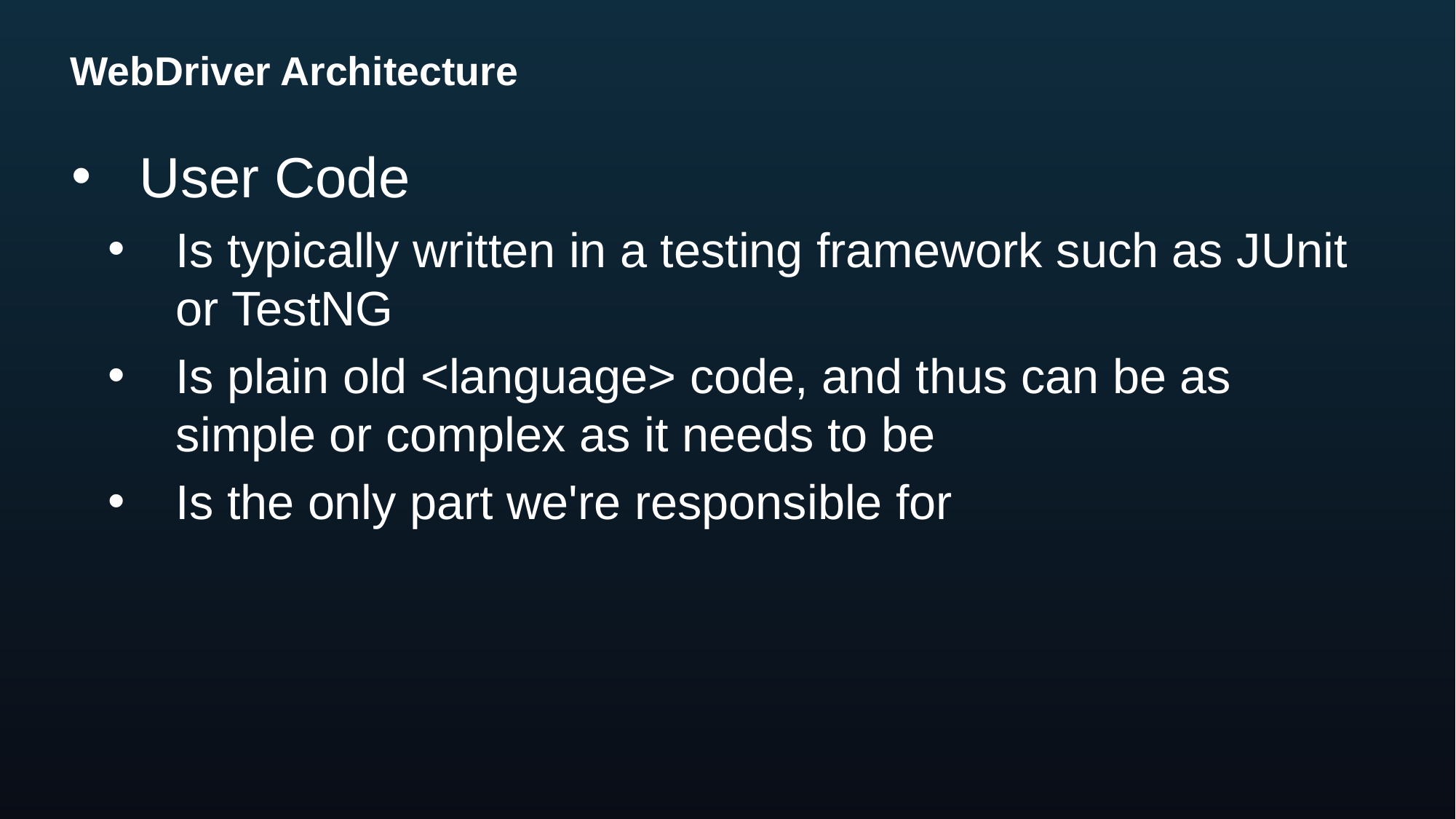

# WebDriver Architecture
User Code
Is typically written in a testing framework such as JUnit or TestNG
Is plain old <language> code, and thus can be as simple or complex as it needs to be
Is the only part we're responsible for